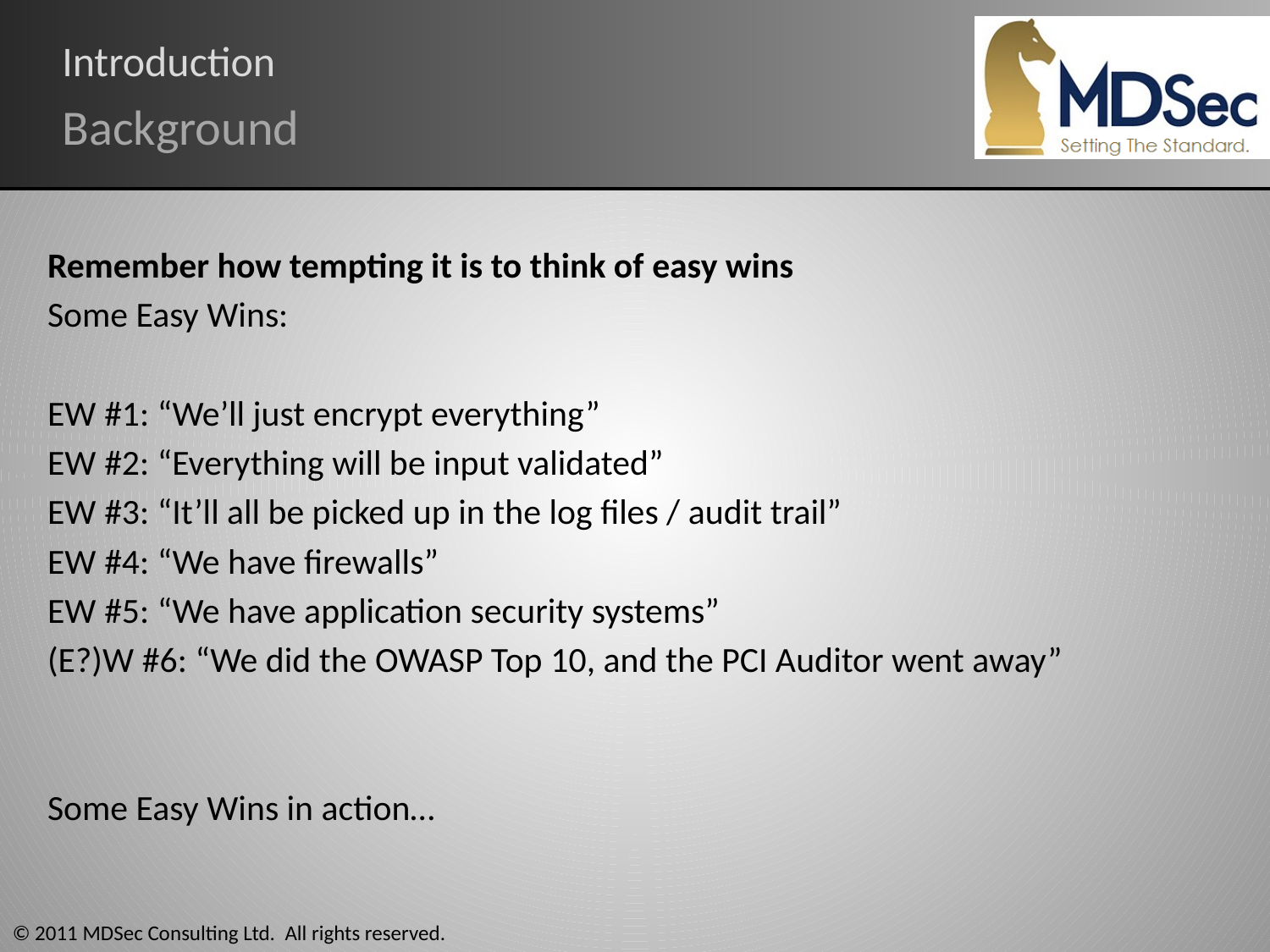

# Introduction
Background
Remember how tempting it is to think of easy wins
Some Easy Wins:

EW #1: “We’ll just encrypt everything”
EW #2: “Everything will be input validated”
EW #3: “It’ll all be picked up in the log files / audit trail”
EW #4: “We have firewalls”
EW #5: “We have application security systems”
(E?)W #6: “We did the OWASP Top 10, and the PCI Auditor went away”

Some Easy Wins in action…